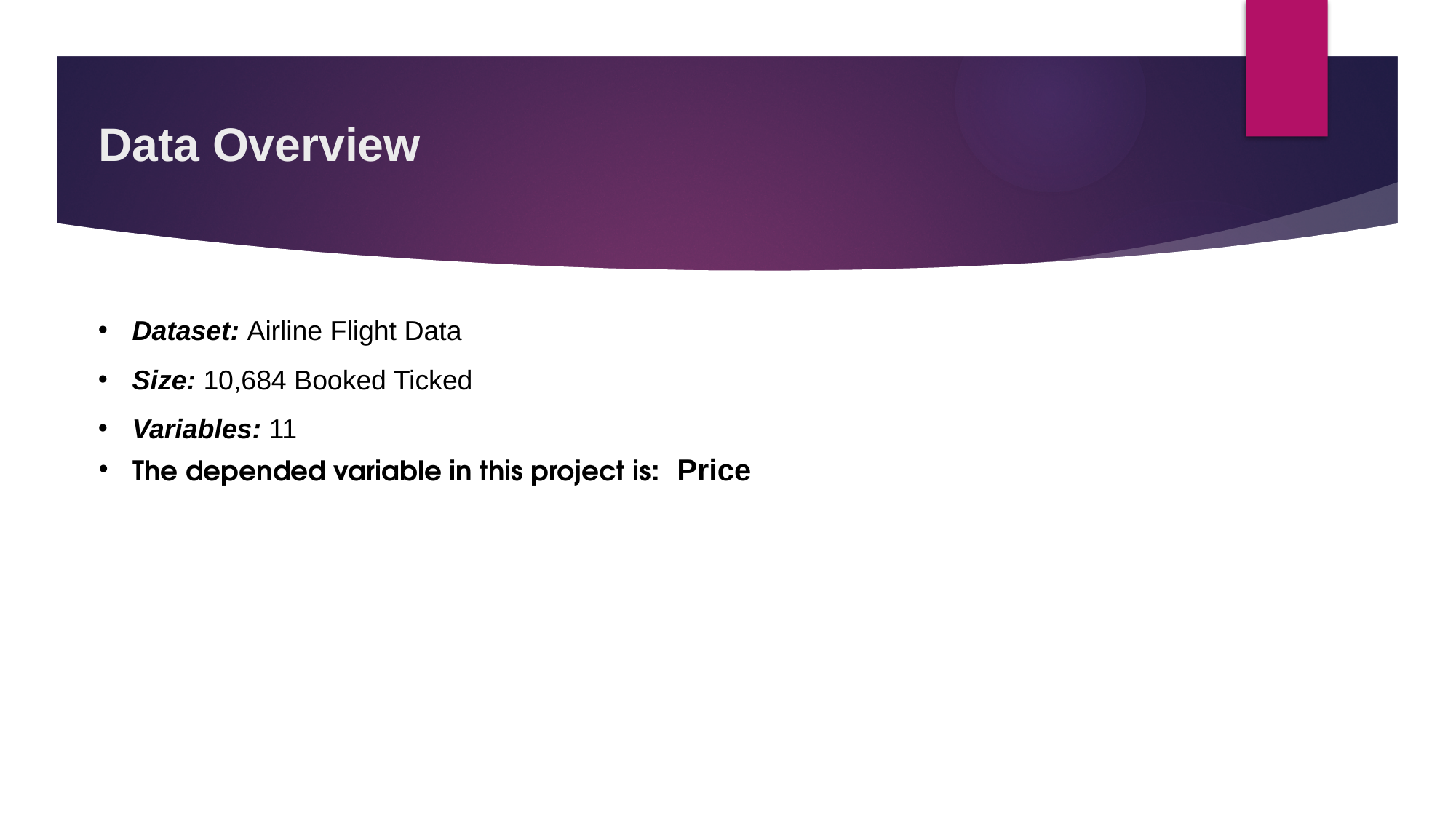

# Data Overview
Dataset: Airline Flight Data
Size: 10,684 Booked Ticked
Variables: 11
The depended variable in this project is:  Price